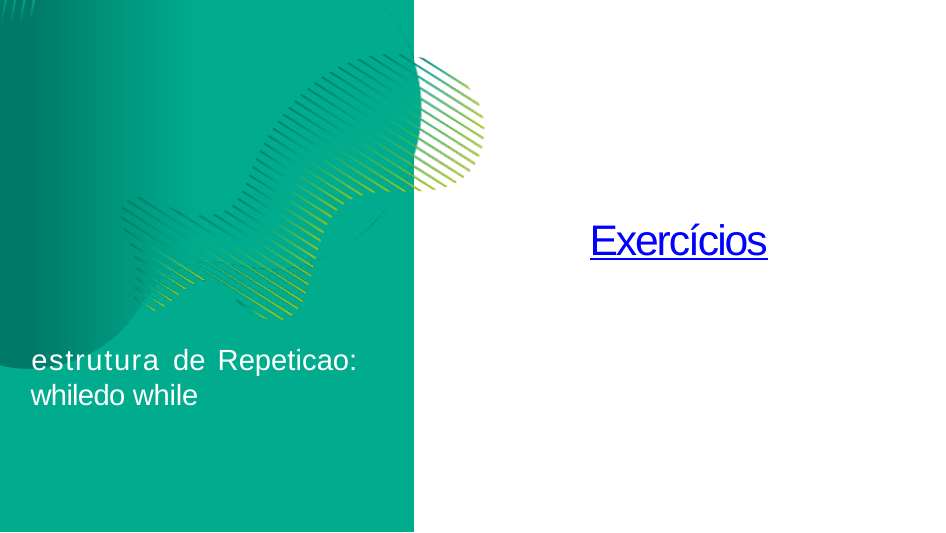

# Exercícios
estrutura de Repeticao: whiledo while